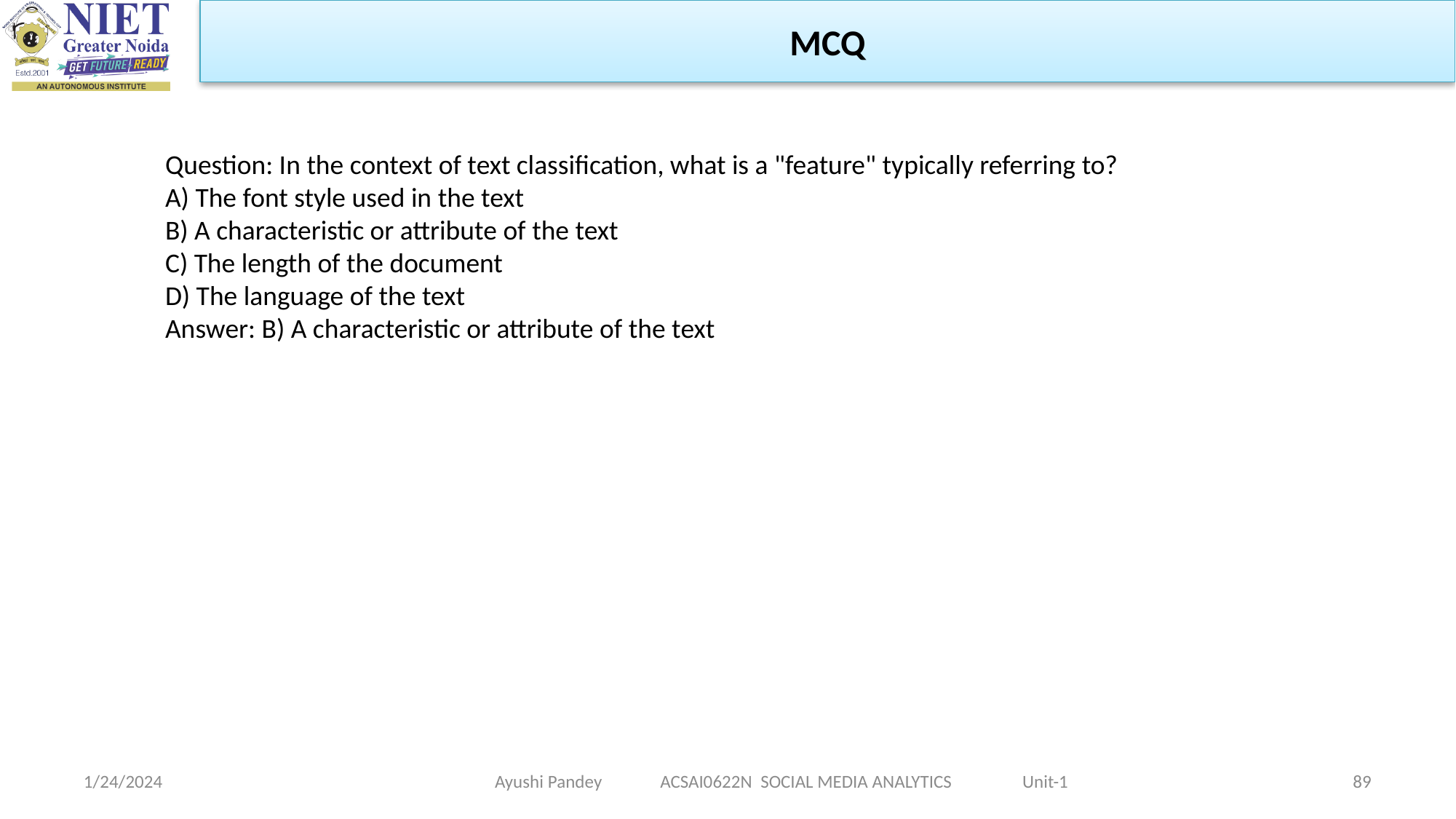

MCQ

Question: In the context of text classification, what is a "feature" typically referring to?
A) The font style used in the text
B) A characteristic or attribute of the text
C) The length of the document
D) The language of the text
Answer: B) A characteristic or attribute of the text

Ayushi Pandey              ACSAI0622N  SOCIAL MEDIA ANALYTICS                 Unit-1
1/24/2024
89